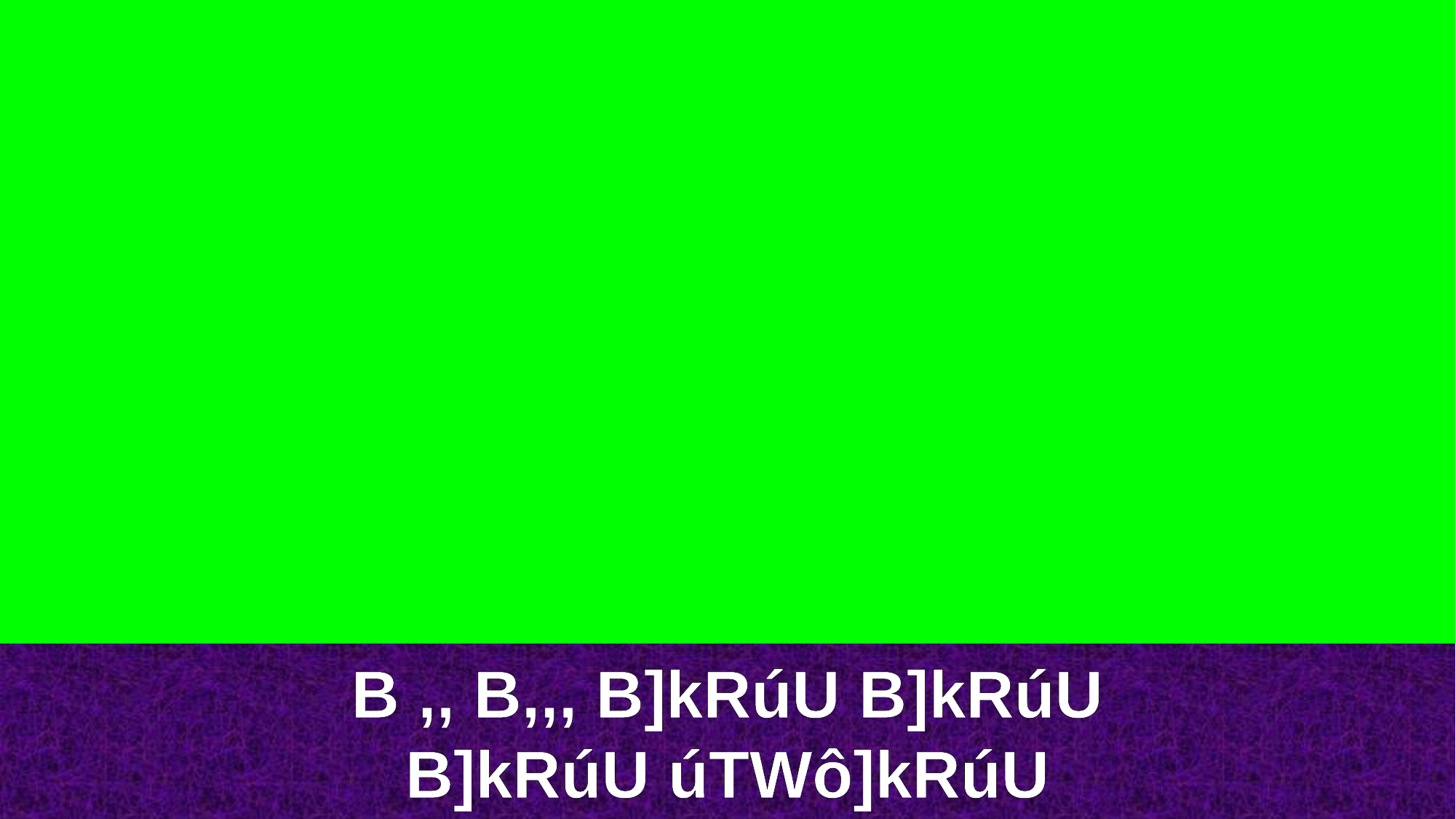

B ,, B,,, B]kRúU B]kRúU
B]kRúU úTWô]kRúU